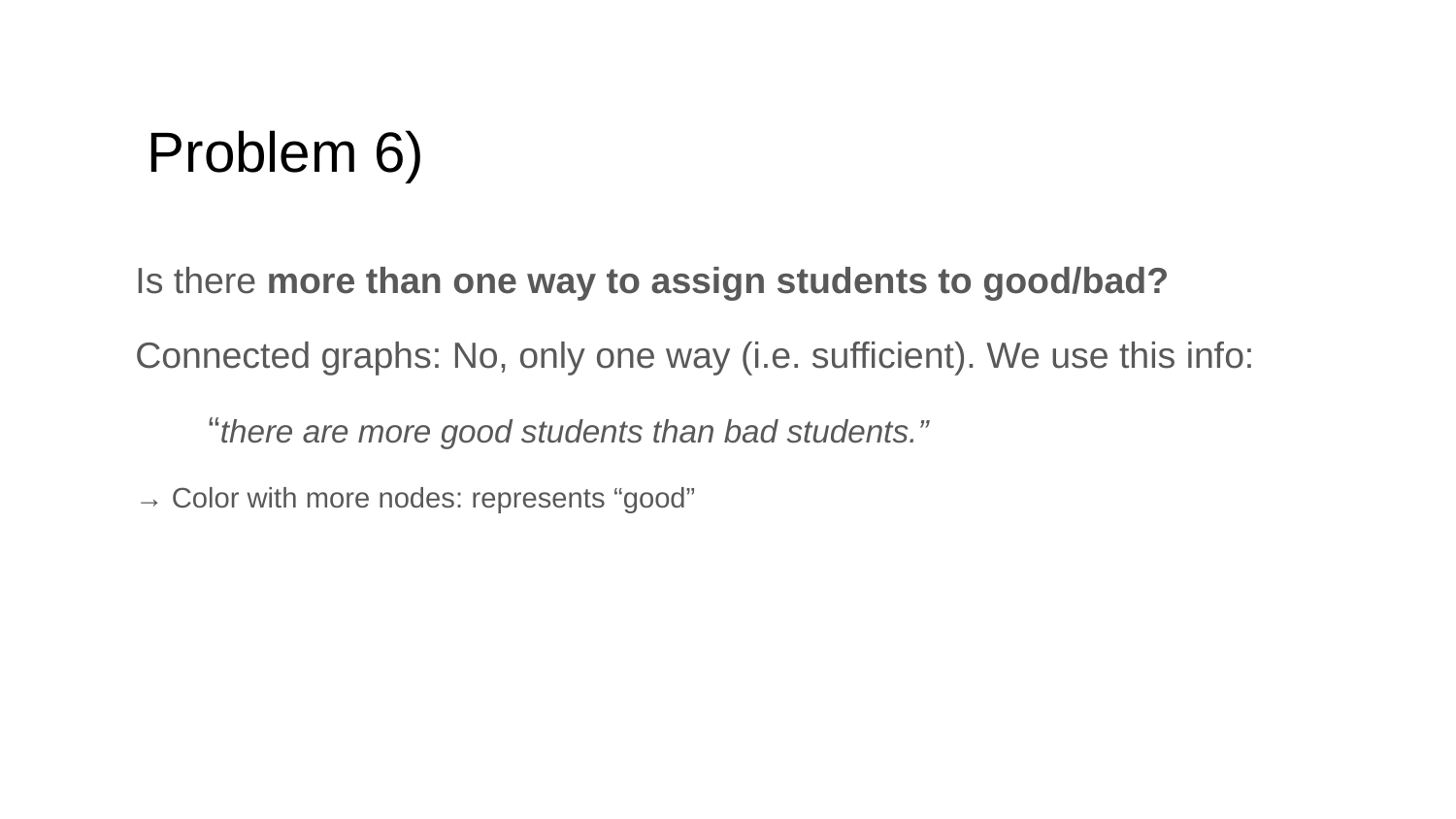

# Problem 6)
Is there more than one way to assign students to good/bad?
Connected graphs: No, only one way (i.e. sufficient). We use this info:
“there are more good students than bad students.”
→ Color with more nodes: represents “good”